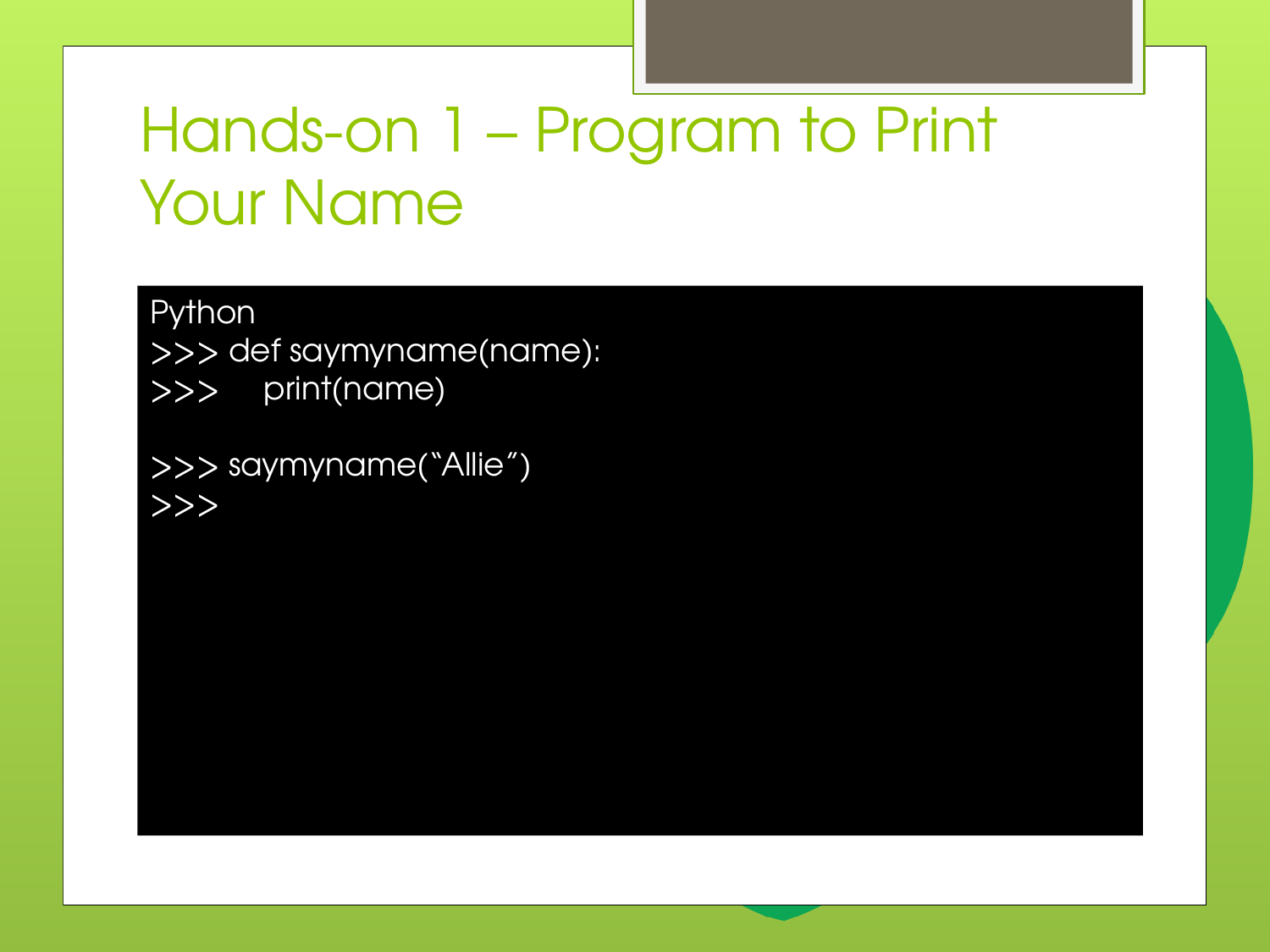

# Hands-on 1 – Program to Print Your Name
Python
>>> def saymyname(name):
>>>     print(name)

>>> saymyname(“Allie”)
>>>